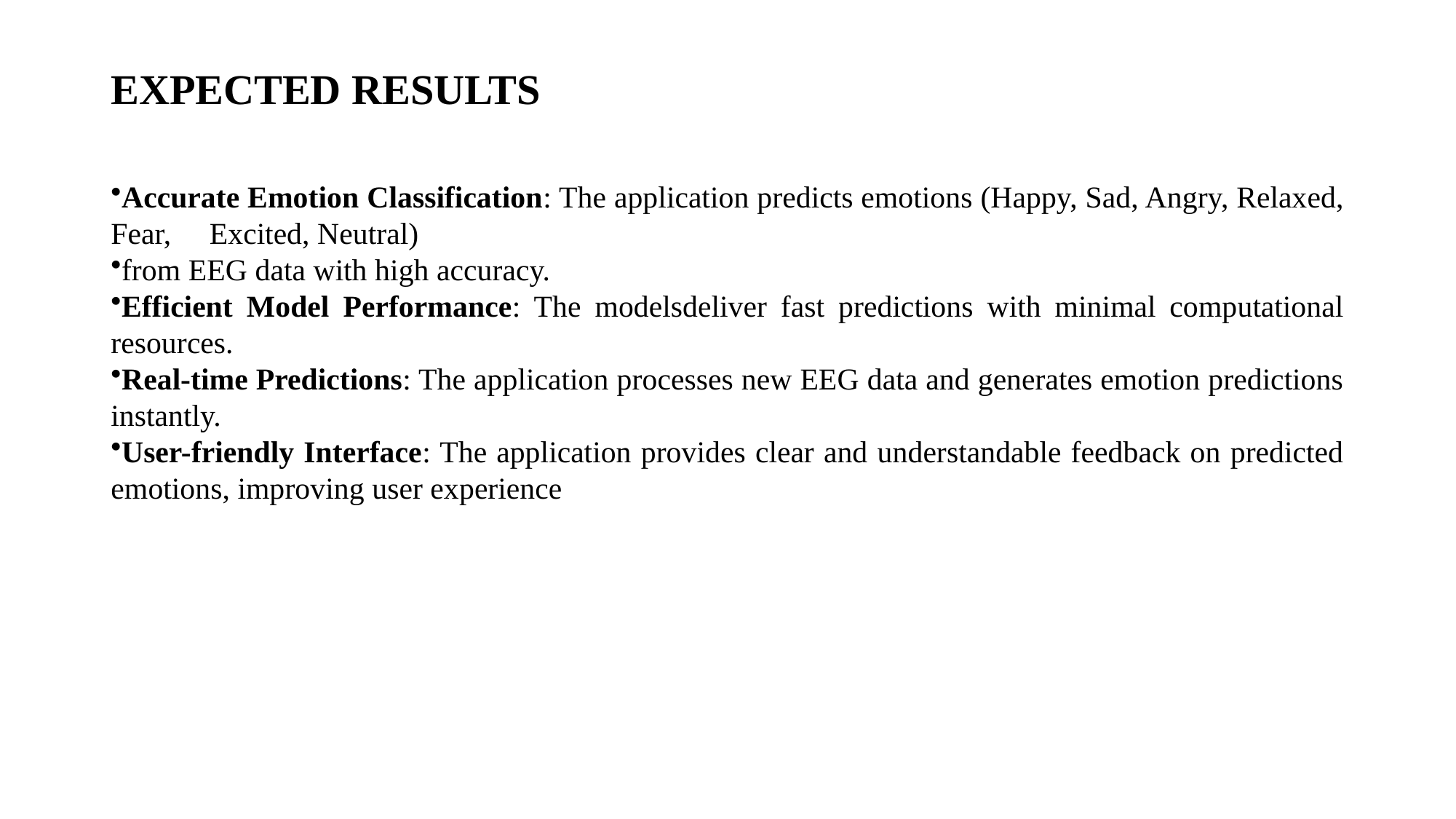

# EXPECTED RESULTS
Accurate Emotion Classification: The application predicts emotions (Happy, Sad, Angry, Relaxed, Fear,     Excited, Neutral)
from EEG data with high accuracy.
Efficient Model Performance: The modelsdeliver fast predictions with minimal computational resources.
Real-time Predictions: The application processes new EEG data and generates emotion predictions instantly.
User-friendly Interface: The application provides clear and understandable feedback on predicted emotions, improving user experience